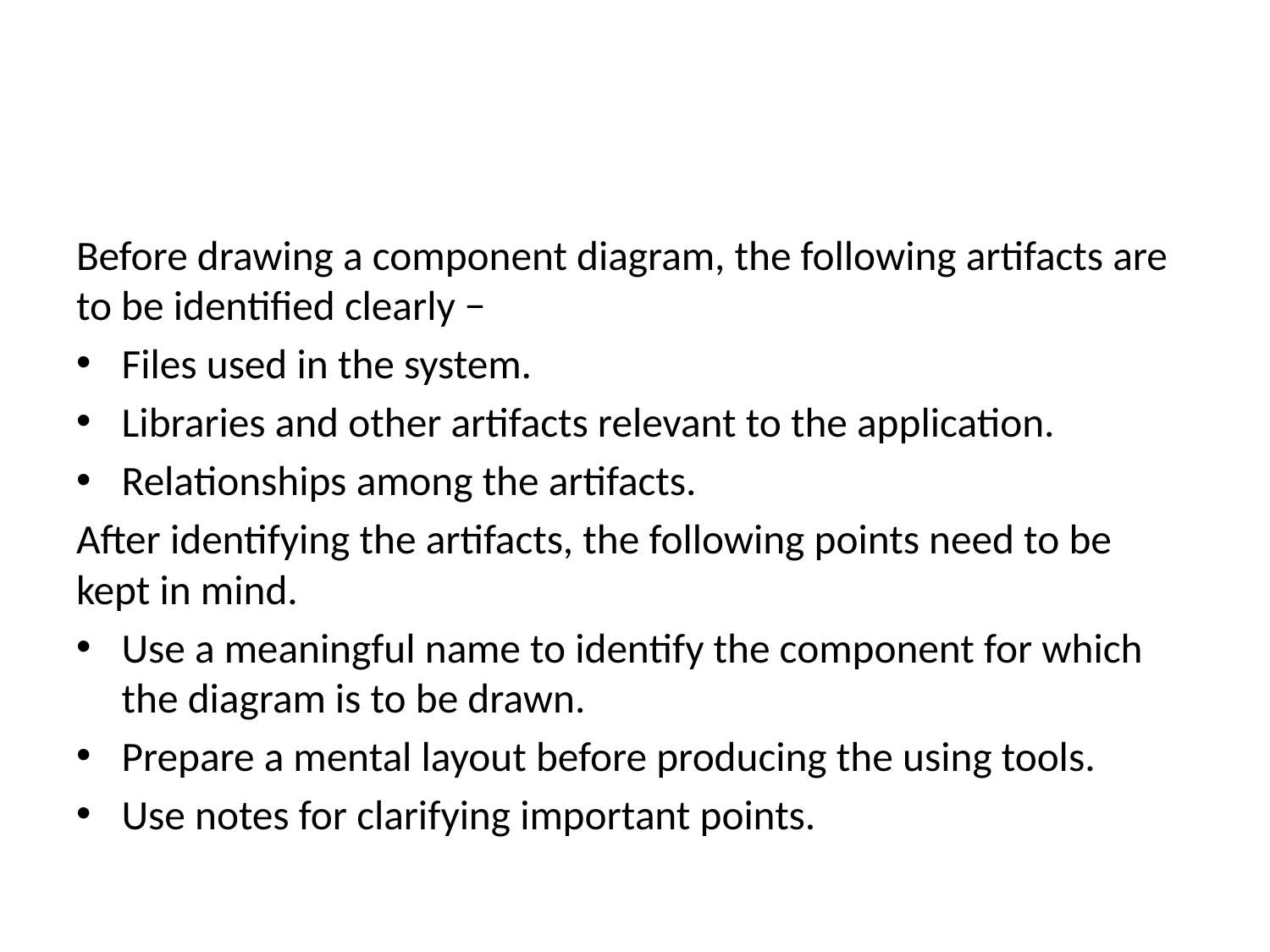

#
Before drawing a component diagram, the following artifacts are to be identified clearly −
Files used in the system.
Libraries and other artifacts relevant to the application.
Relationships among the artifacts.
After identifying the artifacts, the following points need to be kept in mind.
Use a meaningful name to identify the component for which the diagram is to be drawn.
Prepare a mental layout before producing the using tools.
Use notes for clarifying important points.